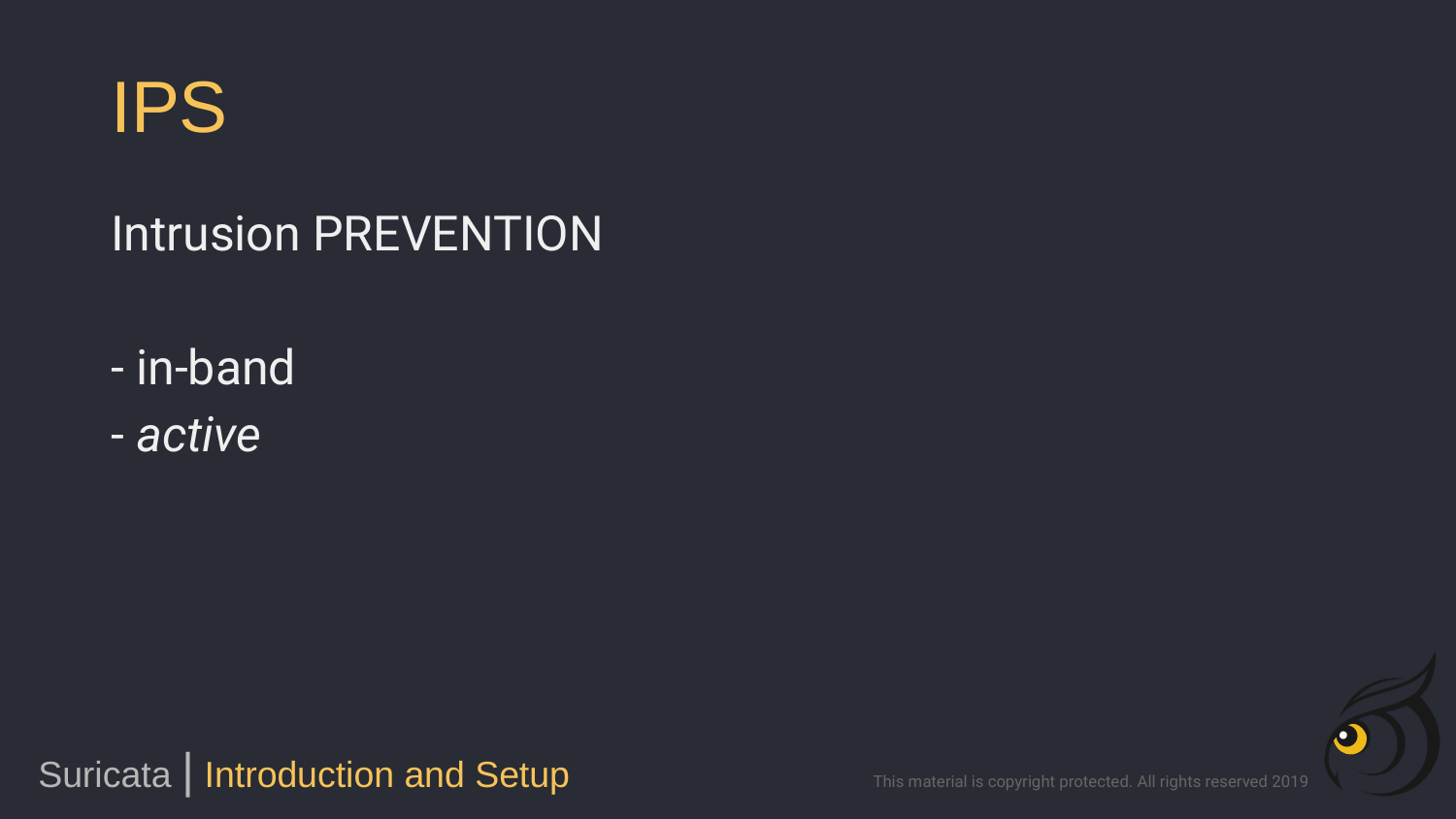

# IPS
Intrusion PREVENTION

- in-band
- active